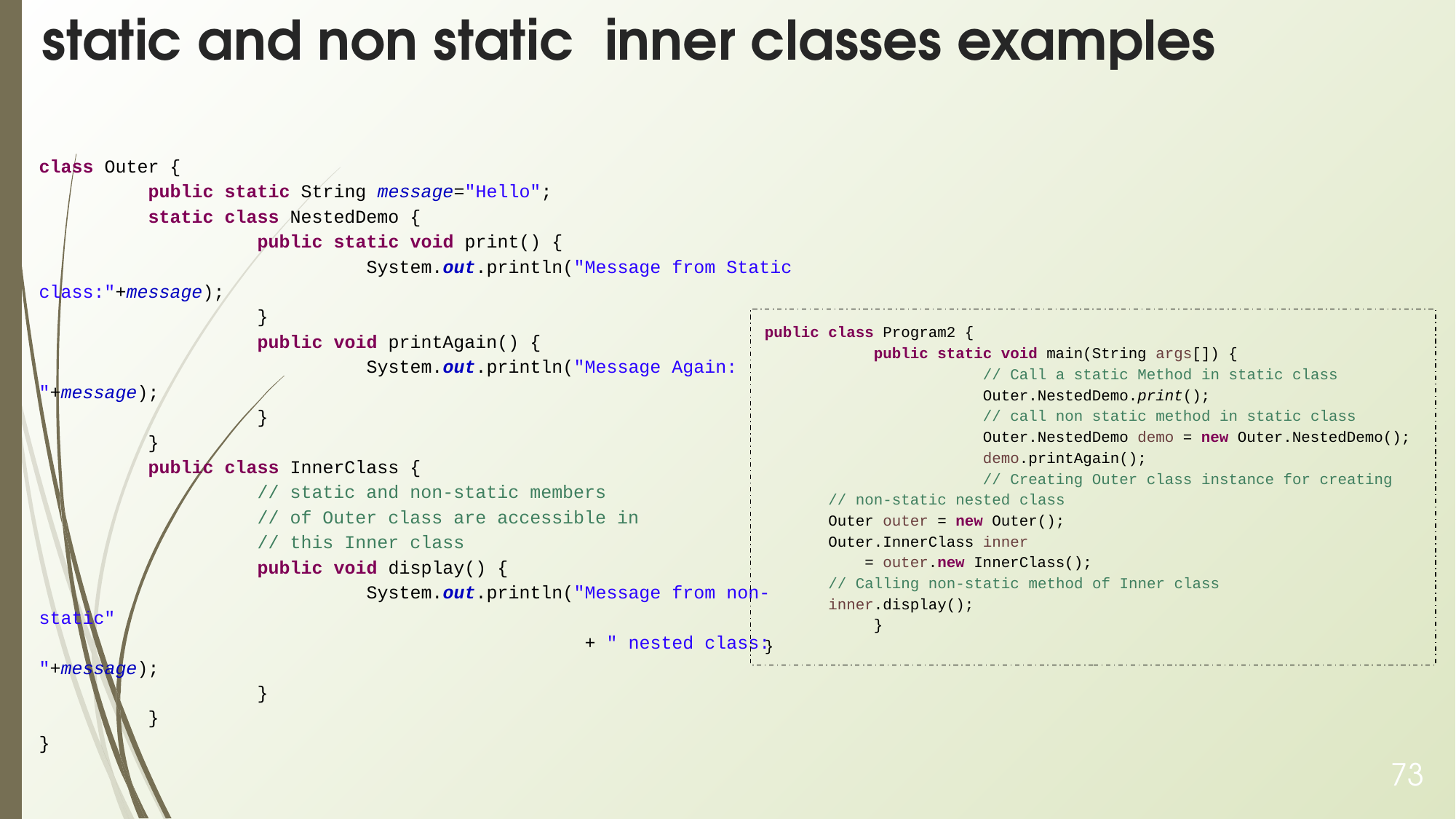

# static and non static  inner classes examples
class Outer {
	public static String message="Hello";
	static class NestedDemo {
		public static void print() {
			System.out.println("Message from Static class:"+message);
		}
		public void printAgain() {
			System.out.println("Message Again: "+message);
		}
	}
	public class InnerClass {
		// static and non-static members
		// of Outer class are accessible in
		// this Inner class
		public void display() {
			System.out.println("Message from non-static"
					+ " nested class: "+message);
		}
	}
}
public class Program2 {
	public static void main(String args[]) {
		// Call a static Method in static class
		Outer.NestedDemo.print();
		// call non static method in static class
		Outer.NestedDemo demo = new Outer.NestedDemo();
		demo.printAgain();
		// Creating Outer class instance for creating
       // non-static nested class
       Outer outer = new Outer();
       Outer.InnerClass inner
           = outer.new InnerClass();
       // Calling non-static method of Inner class
       inner.display();
	}
}
73